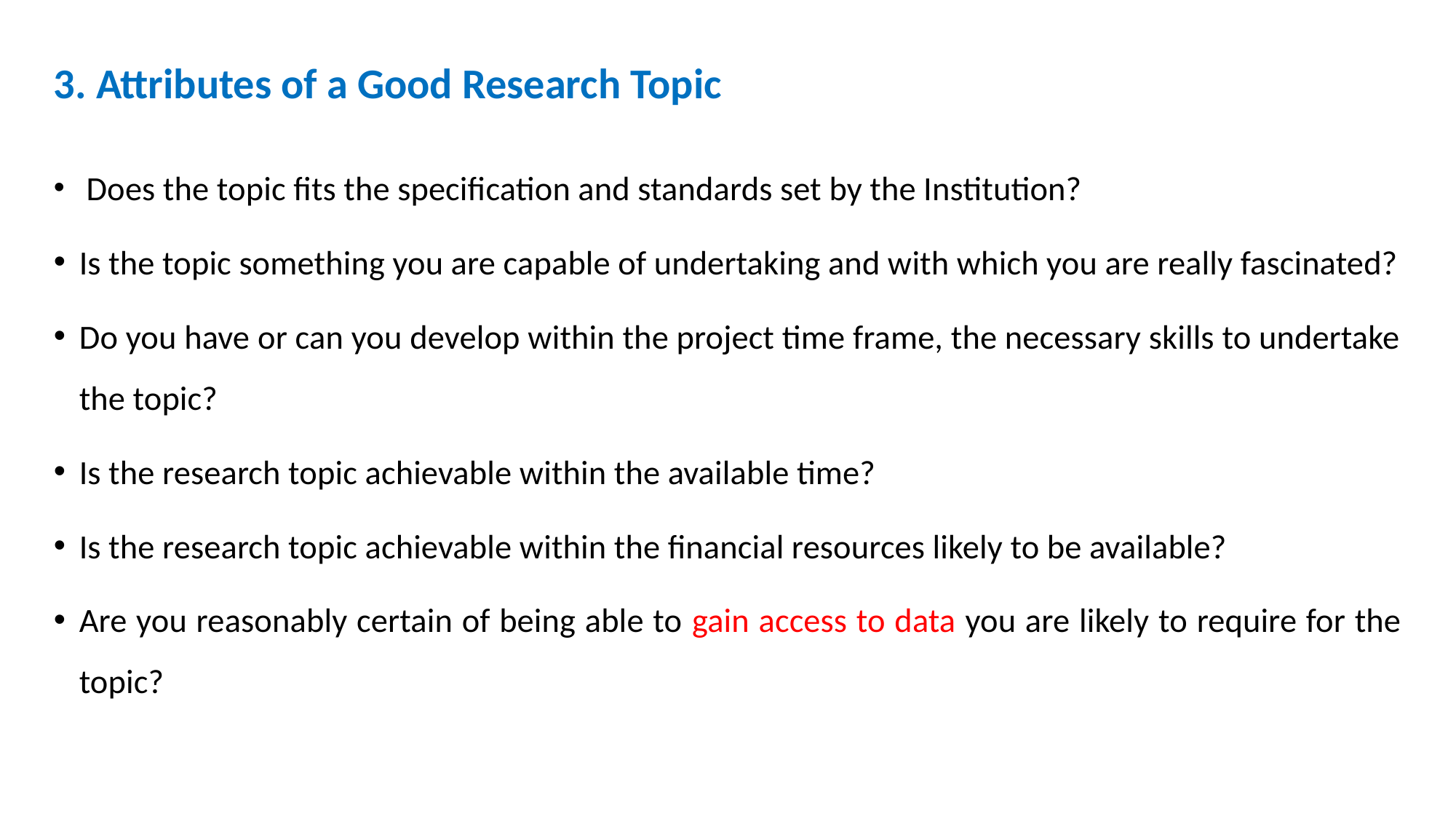

# 3. Attributes of a Good Research Topic
 Does the topic fits the specification and standards set by the Institution?
Is the topic something you are capable of undertaking and with which you are really fascinated?
Do you have or can you develop within the project time frame, the necessary skills to undertake the topic?
Is the research topic achievable within the available time?
Is the research topic achievable within the financial resources likely to be available?
Are you reasonably certain of being able to gain access to data you are likely to require for the topic?